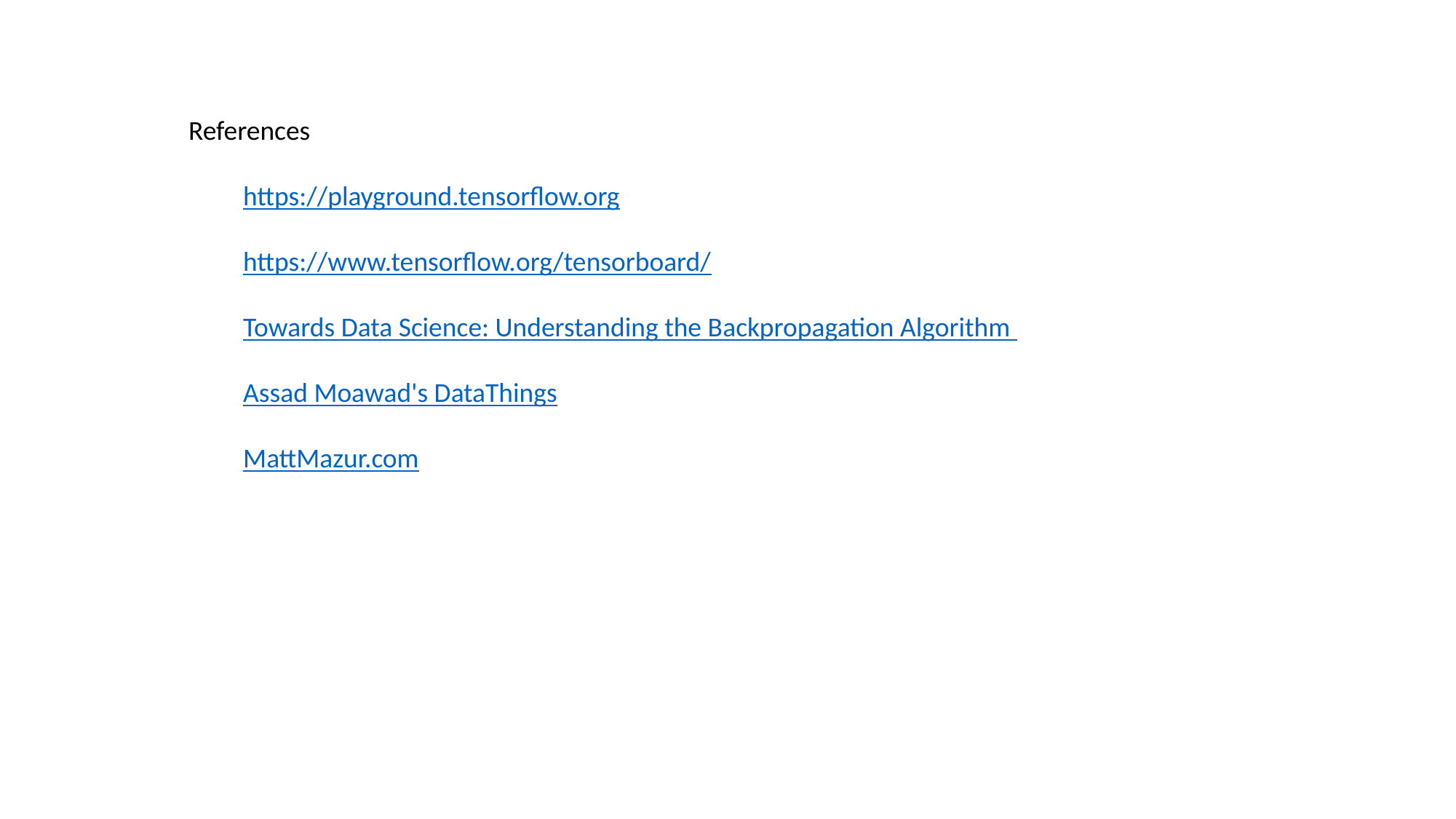

References

https://playground.tensorflow.org

https://www.tensorflow.org/tensorboard/

Towards Data Science: Understanding the Backpropagation Algorithm

Assad Moawad's DataThings

MattMazur.com